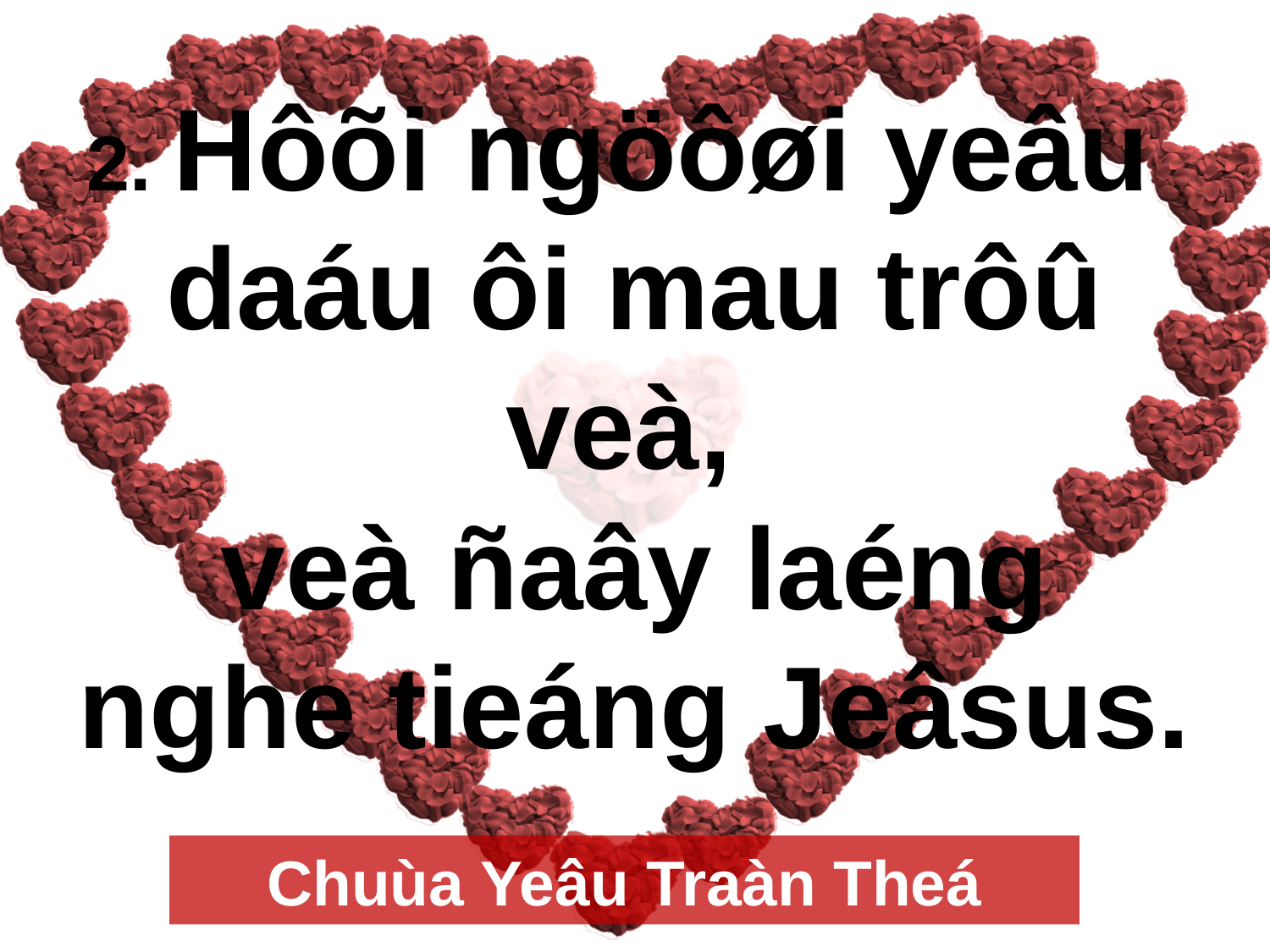

2. Hôõi ngöôøi yeâu
daáu ôi mau trôû veà,
veà ñaây laéng nghe tieáng Jeâsus.
Chuùa Yeâu Traàn Theá